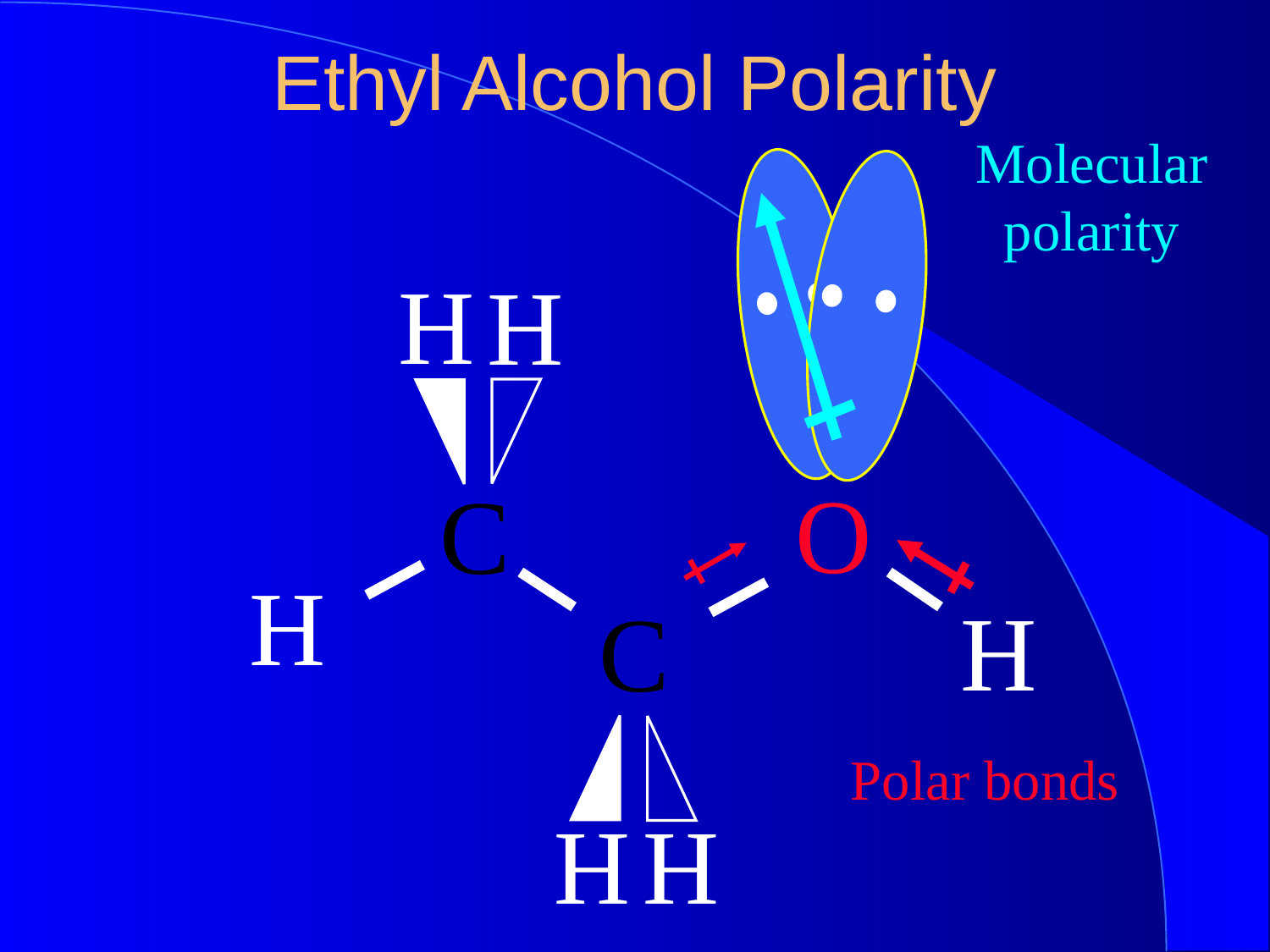

Ethyl Alcohol Polarity
Molecular polarity
H
H

O
C

H

H
C

H
H

Polar bonds